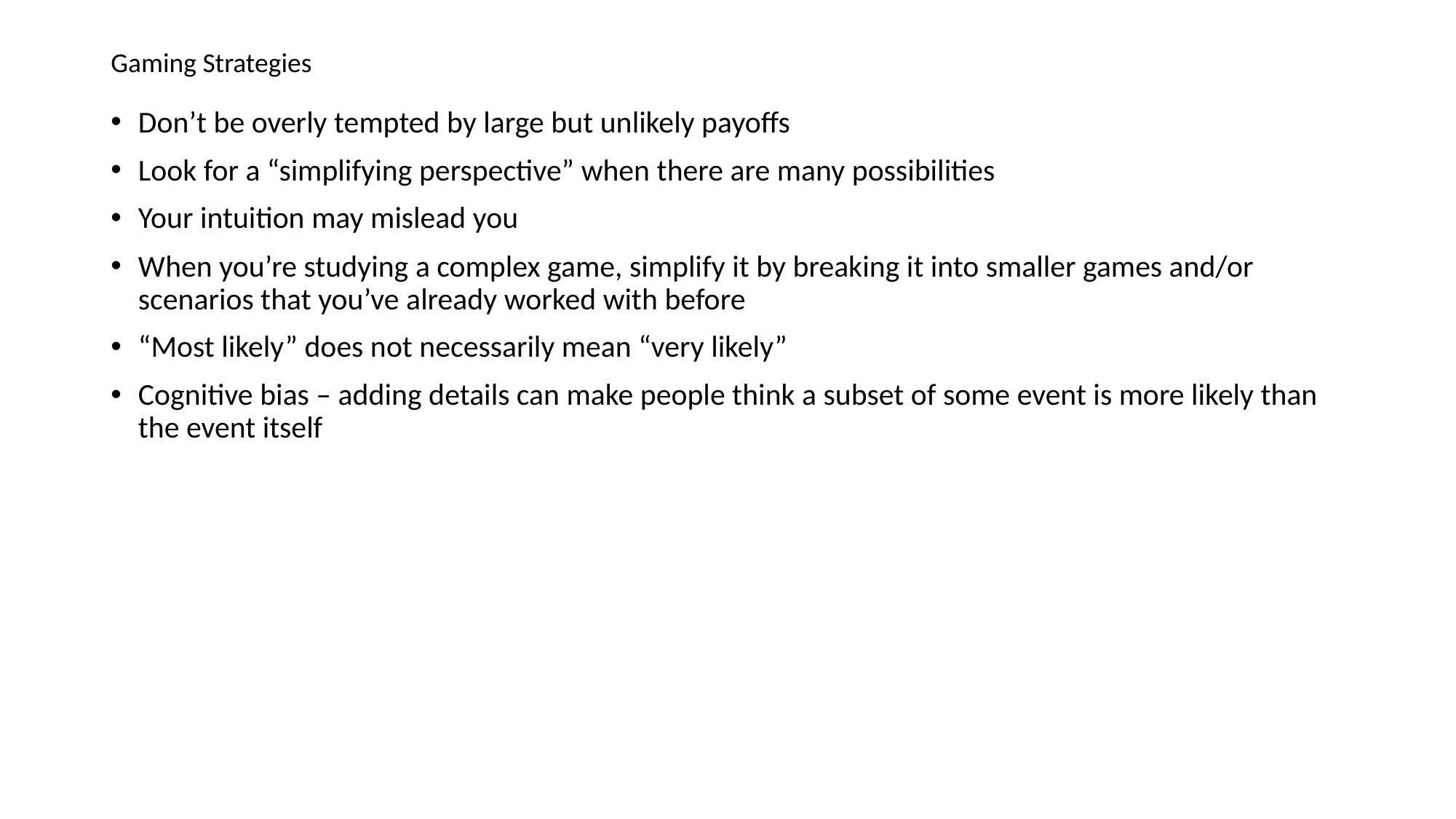

# Gaming Strategies
Don’t be overly tempted by large but unlikely payoffs
Look for a “simplifying perspective” when there are many possibilities
Your intuition may mislead you
When you’re studying a complex game, simplify it by breaking it into smaller games and/or scenarios that you’ve already worked with before
“Most likely” does not necessarily mean “very likely”
Cognitive bias – adding details can make people think a subset of some event is more likely than the event itself